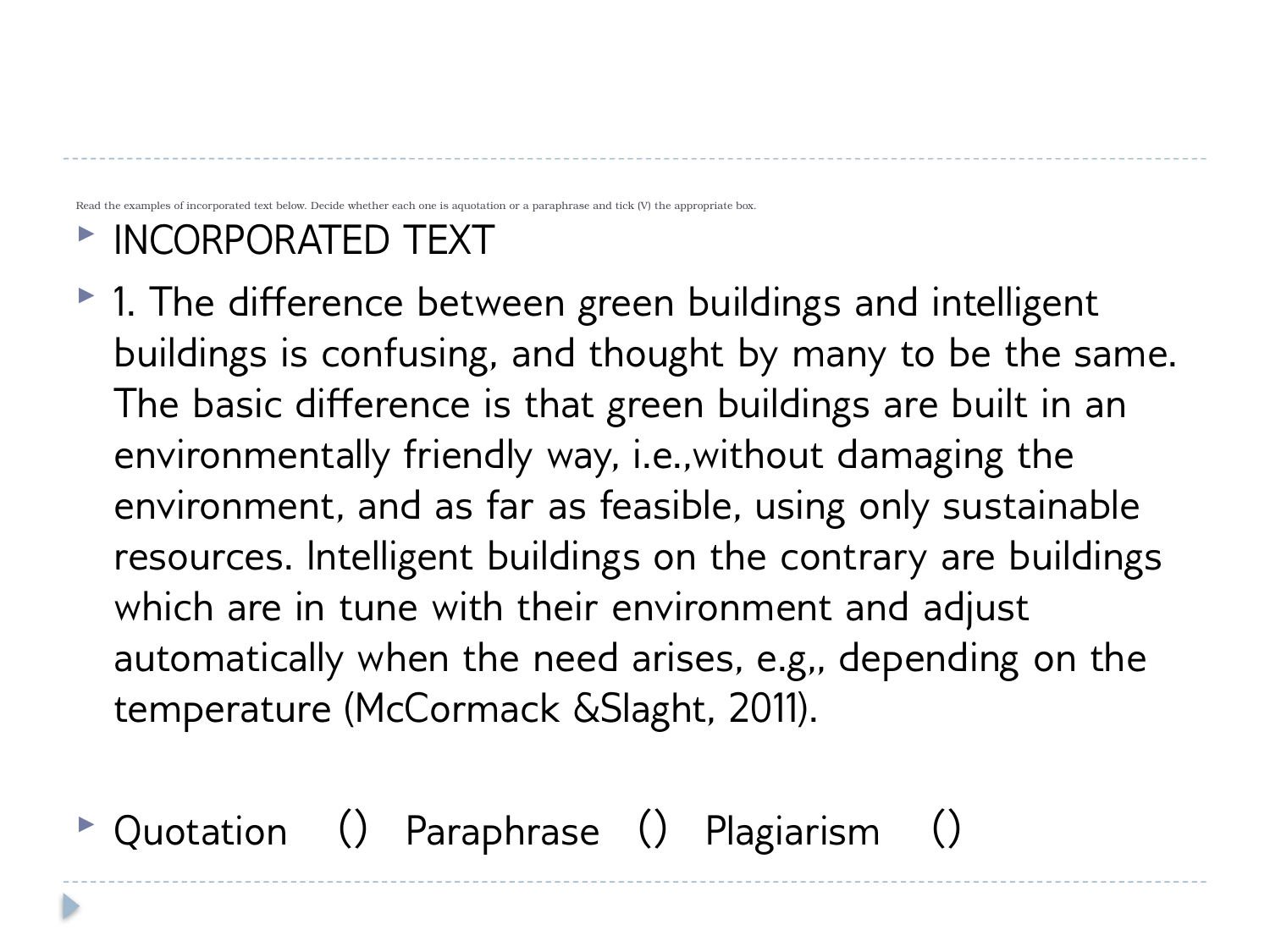

# Read the examples of incorporated text below. Decide whether each one is aquotation or a paraphrase and tick (V) the appropriate box.

INCORPORATED TEXT
1. The difference between green buildings and intelligent buildings is confusing, and thought by many to be the same. The basic difference is that green buildings are built in an environmentally friendly way, i.e.,without damaging the environment, and as far as feasible, using only sustainable resources. Intelligent buildings on the contrary are buildings which are in tune with their environment and adjust automatically when the need arises, e.g,, depending on the temperature (McCormack &Slaght, 2011).

Quotation （）Paraphrase（）Plagiarism （）